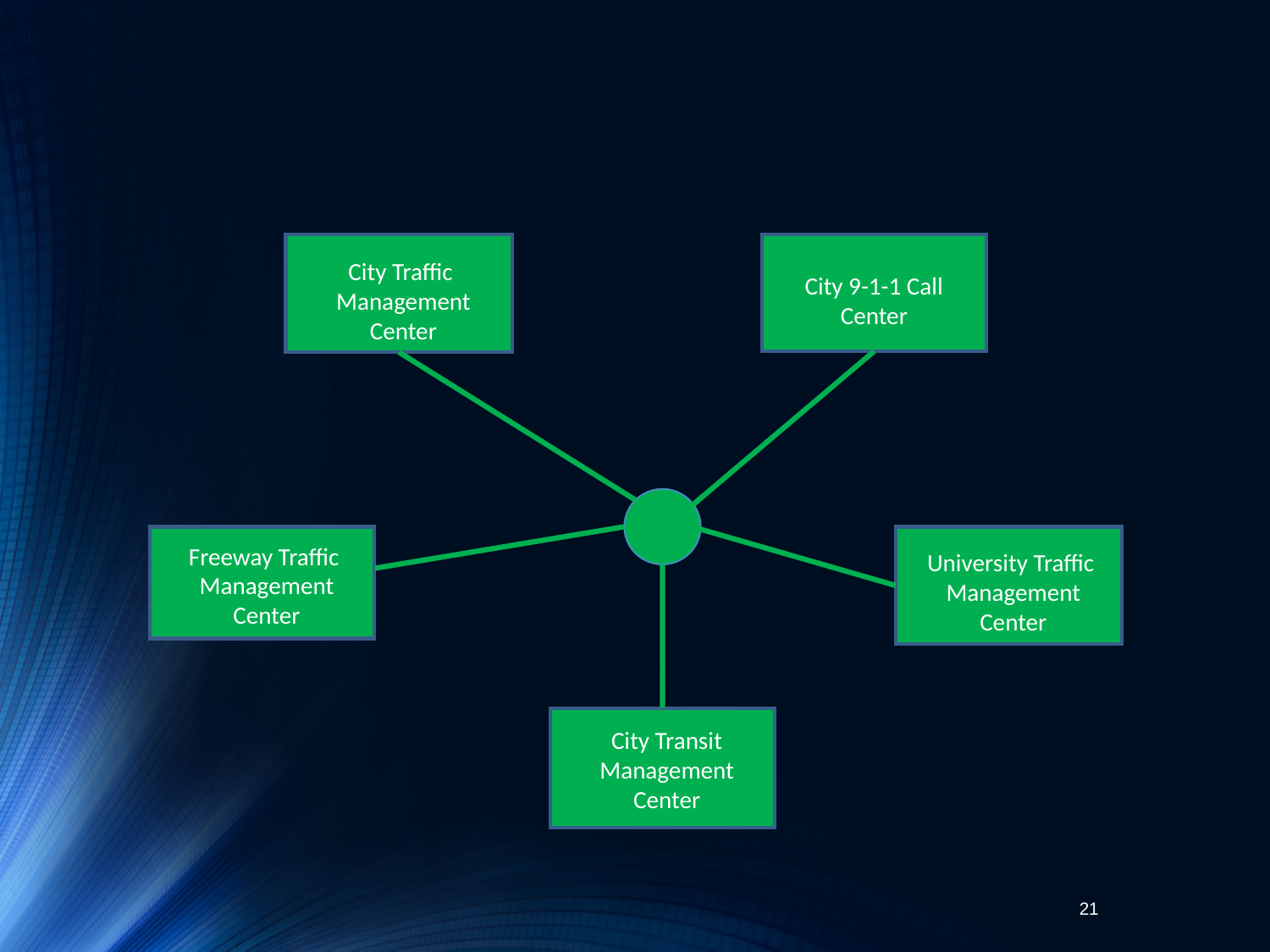

City Traffic
Management Center
City 9-1-1 Call Center

Freeway Traffic
Management Center
University Traffic
Management Center

City Transit
Management Center
21